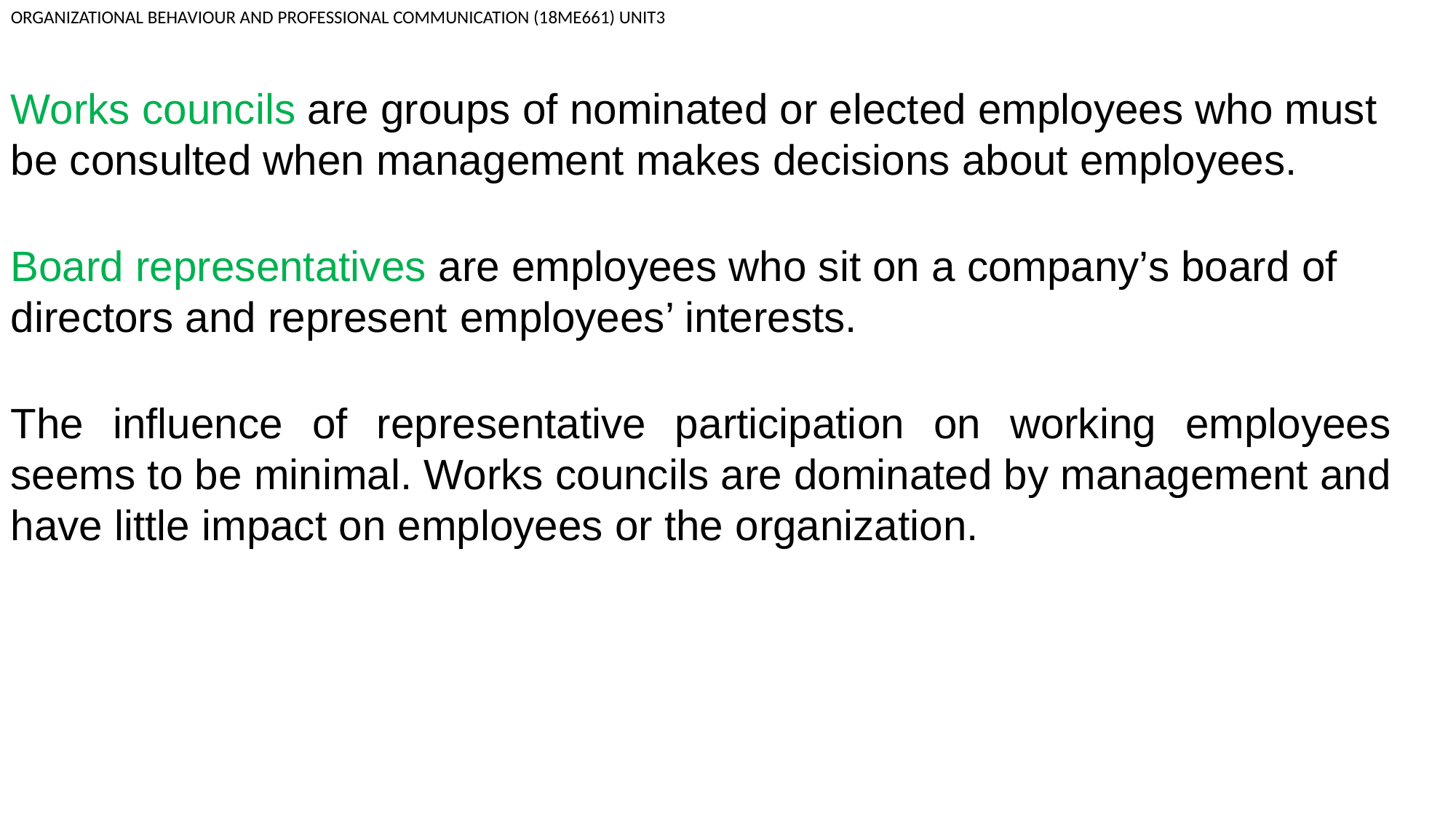

ORGANIZATIONAL BEHAVIOUR AND PROFESSIONAL COMMUNICATION (18ME661) UNIT3
Works councils are groups of nominated or elected employees who must
be consulted when management makes decisions about employees.
Board representatives are employees who sit on a company’s board of directors and represent employees’ interests.
The influence of representative participation on working employees seems to be minimal. Works councils are dominated by management and have little impact on employees or the organization.